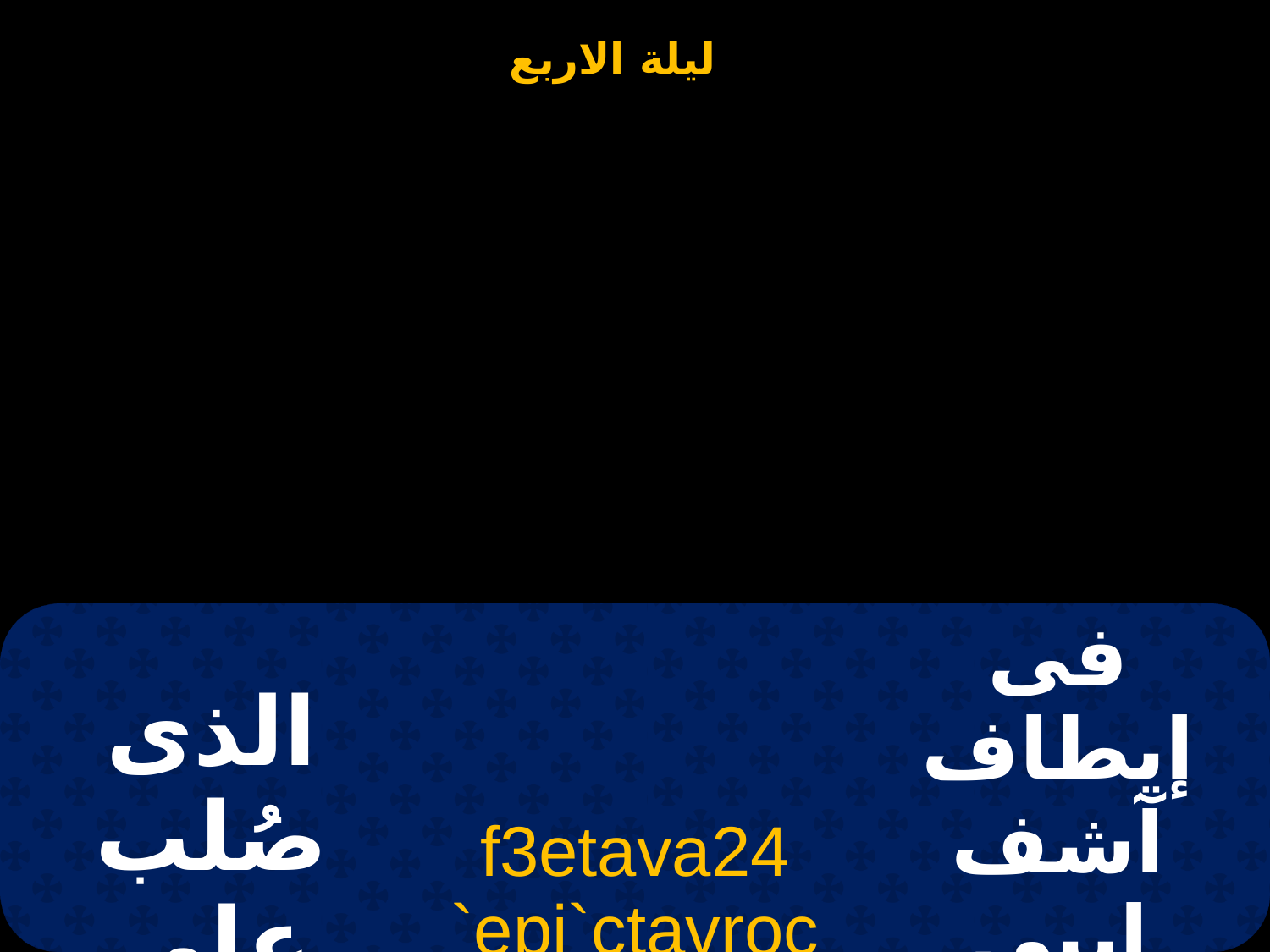

| الذى صُلب على الصليب | f3etava24 `epi`ctavroc | فى إيطاف آشف إيبى ستافروس |
| --- | --- | --- |